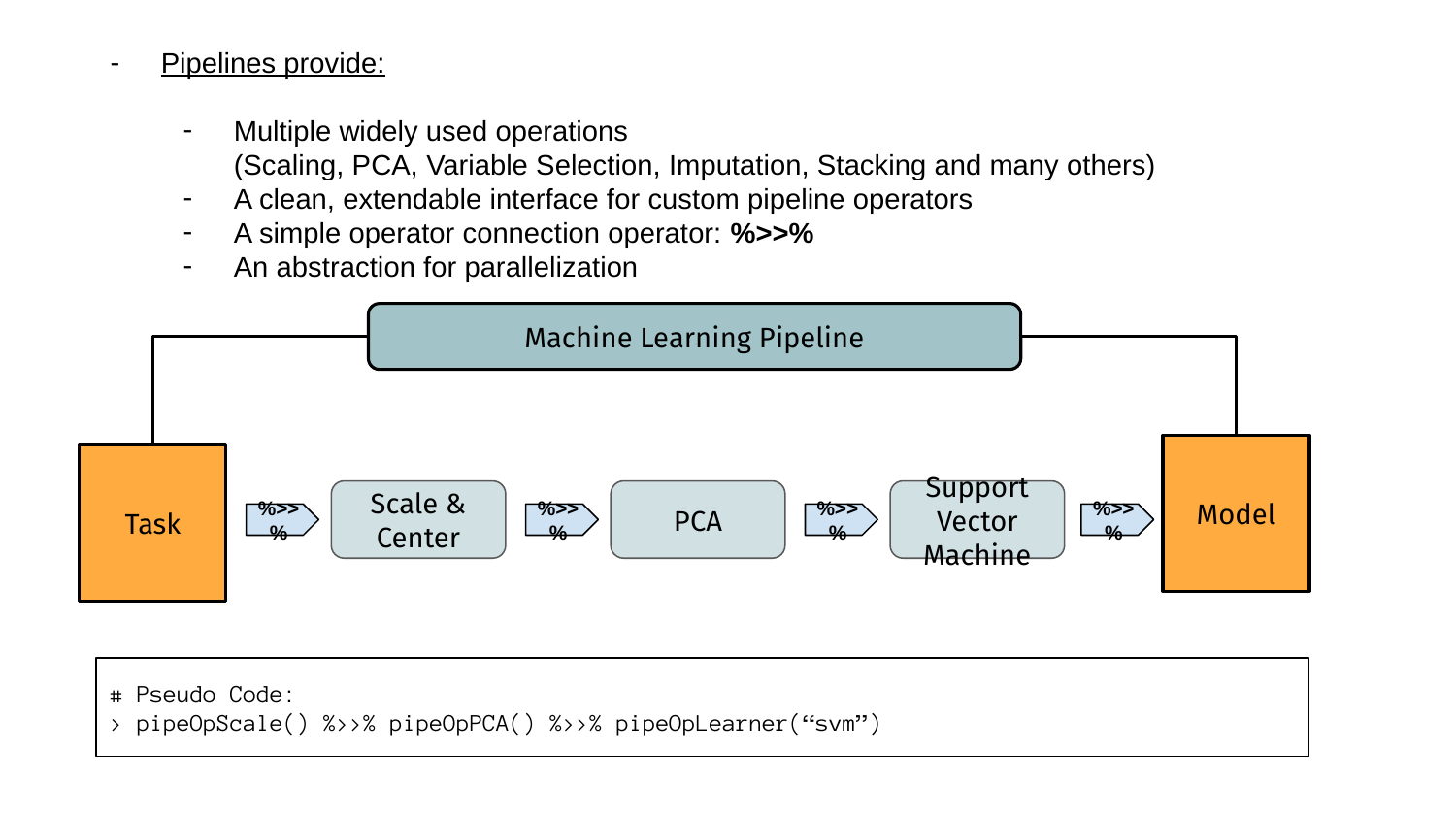

Pipelines provide:

Multiple widely used operations
(Scaling, PCA, Variable Selection, Imputation, Stacking and many others)
A clean, extendable interface for custom pipeline operators
A simple operator connection operator: %>>%
An abstraction for parallelization
Machine Learning Pipeline
Model
Task
Scale & Center
PCA
Support
Vector
Machine
%>>%
%>>%
%>>%
%>>%

# Pseudo Code:
> pipeOpScale() %>>% pipeOpPCA() %>>% pipeOpLearner(“svm”)